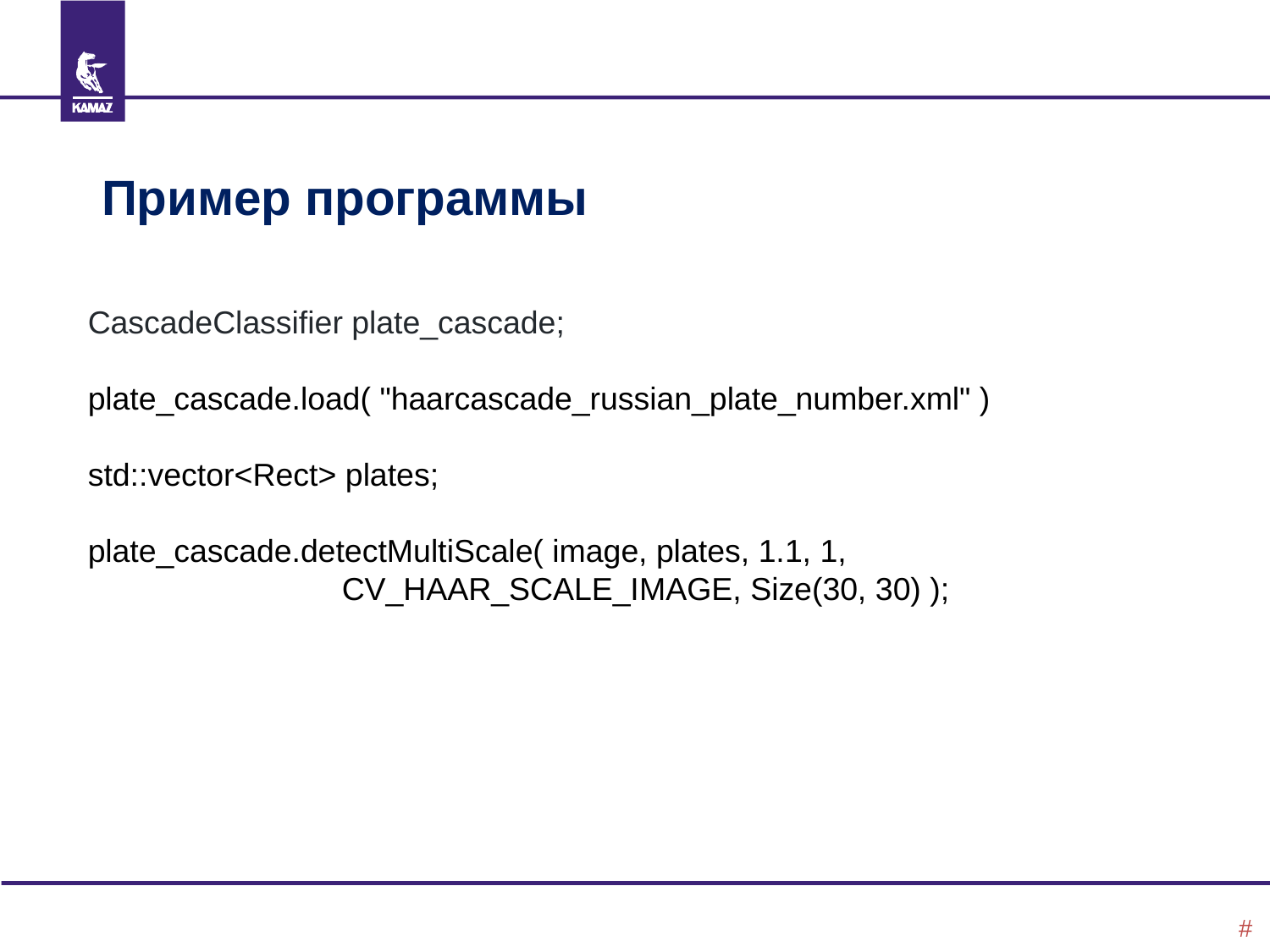

Пример программы
CascadeClassifier plate_cascade;

plate_cascade.load( "haarcascade_russian_plate_number.xml" )

std::vector<Rect> plates;

plate_cascade.detectMultiScale( image, plates, 1.1, 1,
		CV_HAAR_SCALE_IMAGE, Size(30, 30) );
#